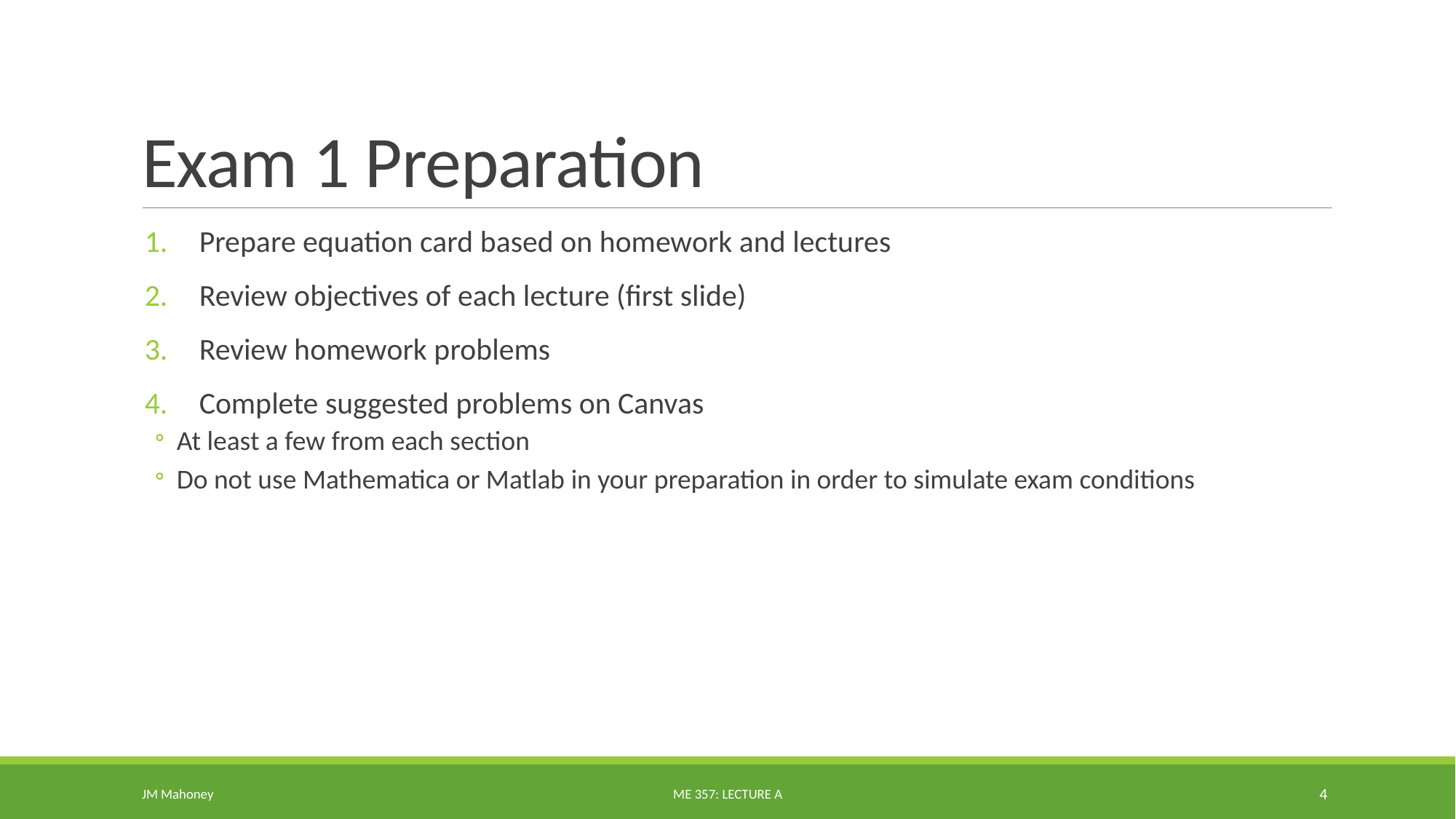

# Exam 1 Preparation
Prepare equation card based on homework and lectures
Review objectives of each lecture (first slide)
Review homework problems
Complete suggested problems on Canvas
At least a few from each section
Do not use Mathematica or Matlab in your preparation in order to simulate exam conditions
JM Mahoney
ME 357: Lecture A
4